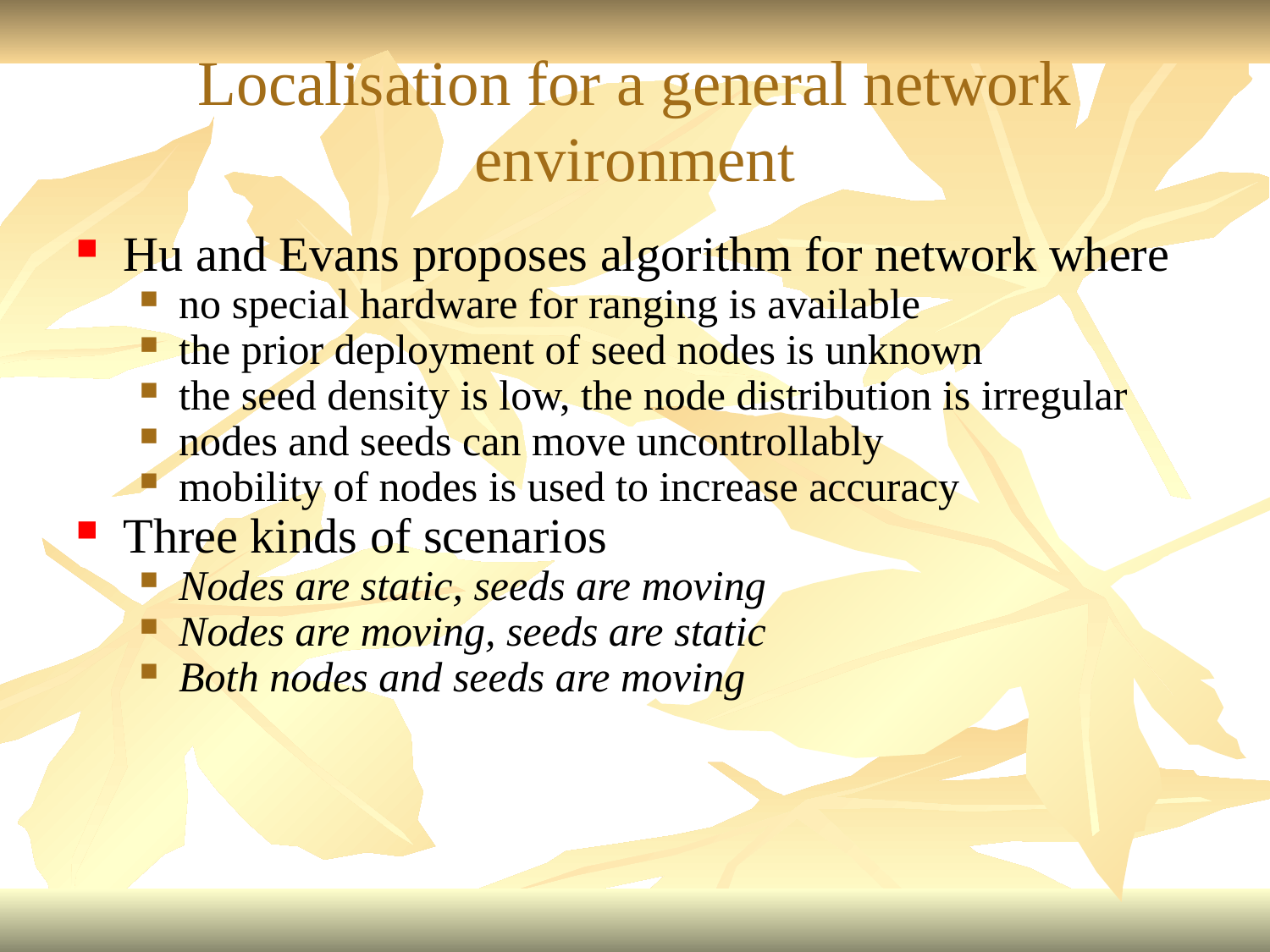

Localisation for a general network environment
Hu and Evans proposes algorithm for network where
no special hardware for ranging is available
the prior deployment of seed nodes is unknown
the seed density is low, the node distribution is irregular
nodes and seeds can move uncontrollably
mobility of nodes is used to increase accuracy
Three kinds of scenarios
Nodes are static, seeds are moving
Nodes are moving, seeds are static
Both nodes and seeds are moving